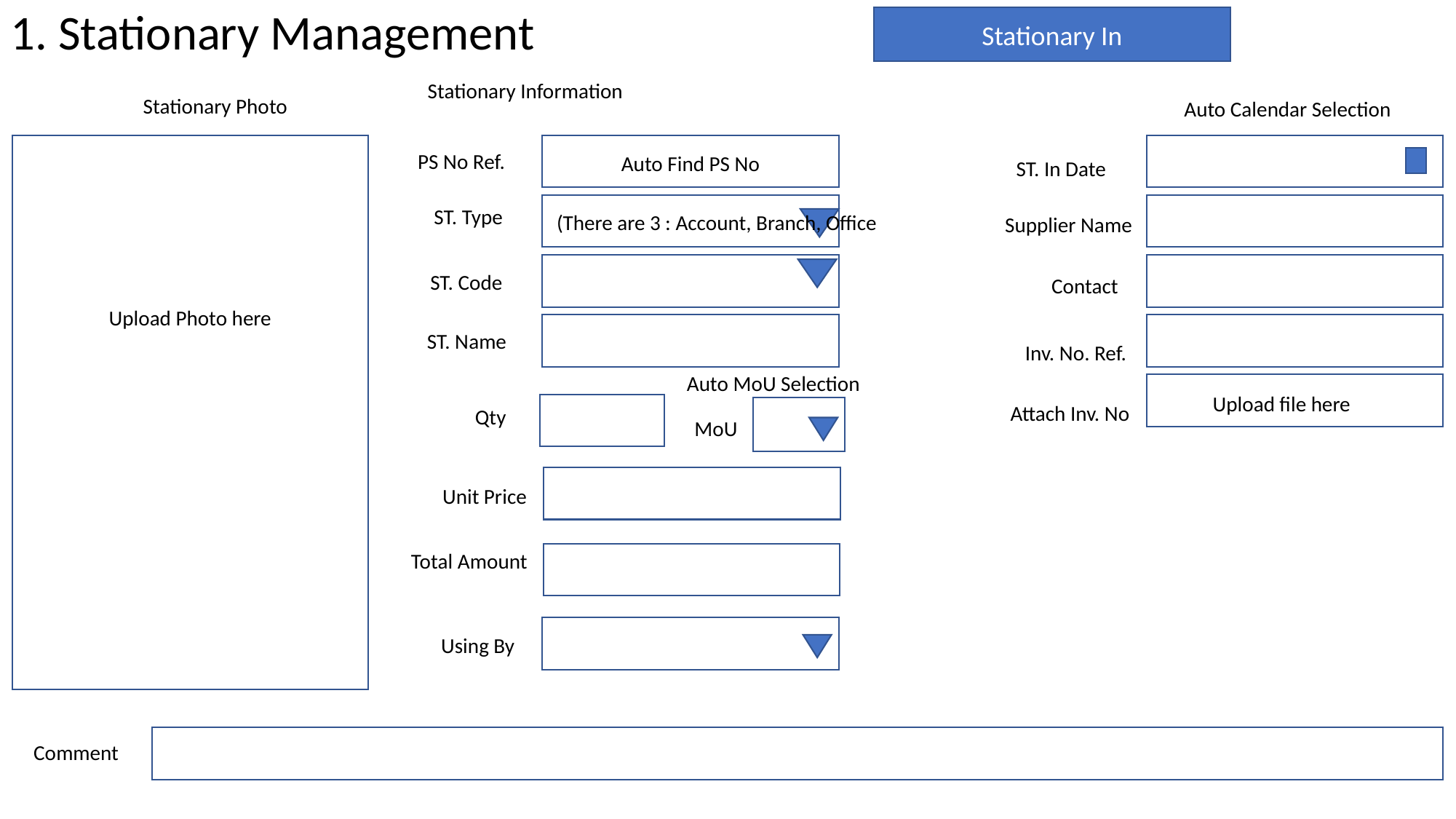

1. Stationary Management
Stationary In
Stationary Information
Stationary Photo
Auto Calendar Selection
PS No Ref.

Auto Find PS No
ST. In Date

ST. Type

(There are 3 : Account, Branch, Office
Supplier Name

ST. Code

Contact

Upload Photo here
ST. Name

Inv. No. Ref.
Auto MoU Selection

Attach Inv. No
Upload file here
Qty

MoU

Unit Price
Total Amount

Using By

Comment